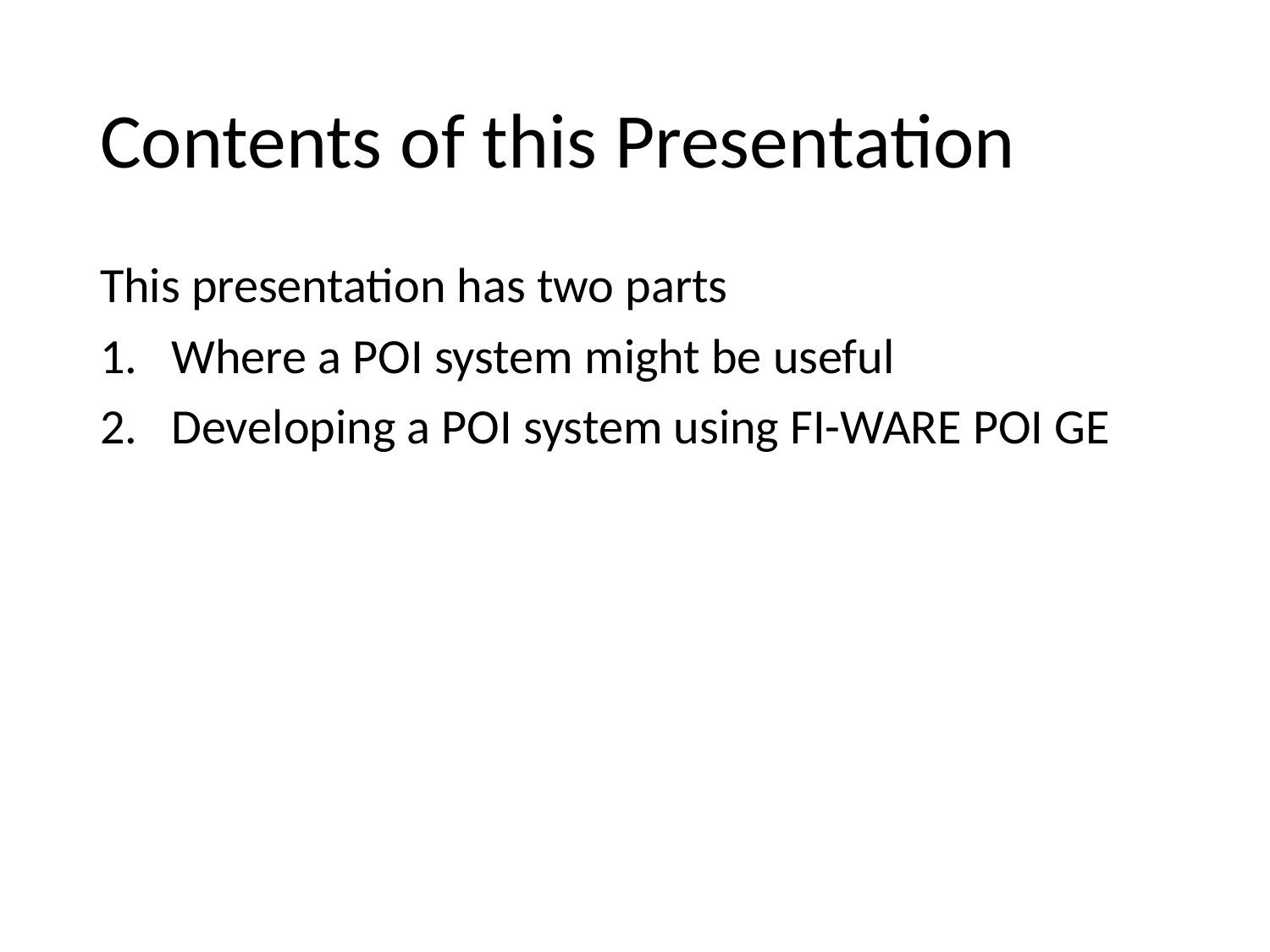

# Contents of this Presentation
This presentation has two parts
Where a POI system might be useful
Developing a POI system using FI-WARE POI GE